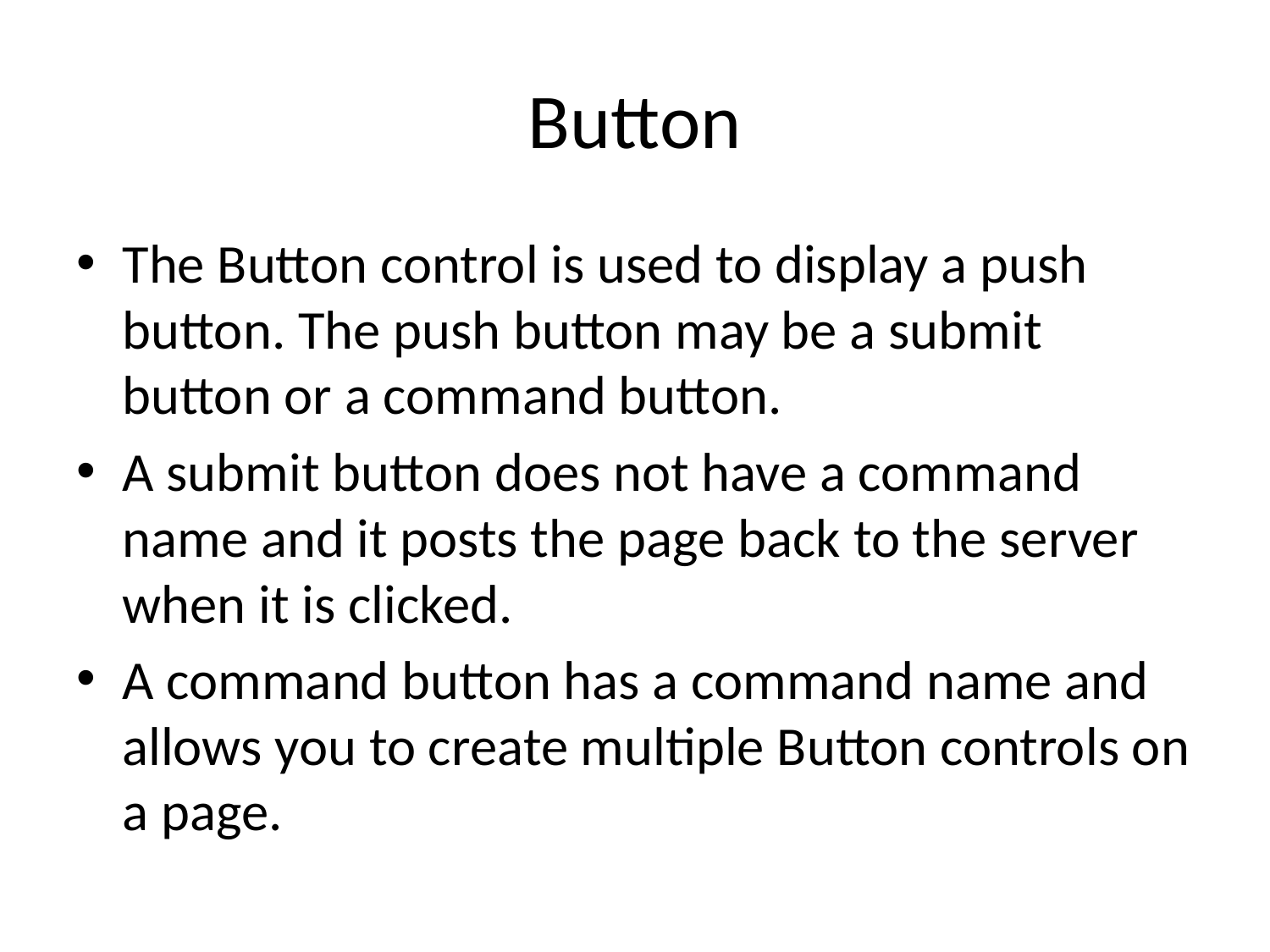

# Button
The Button control is used to display a push button. The push button may be a submit button or a command button.
A submit button does not have a command name and it posts the page back to the server when it is clicked.
A command button has a command name and allows you to create multiple Button controls on a page.